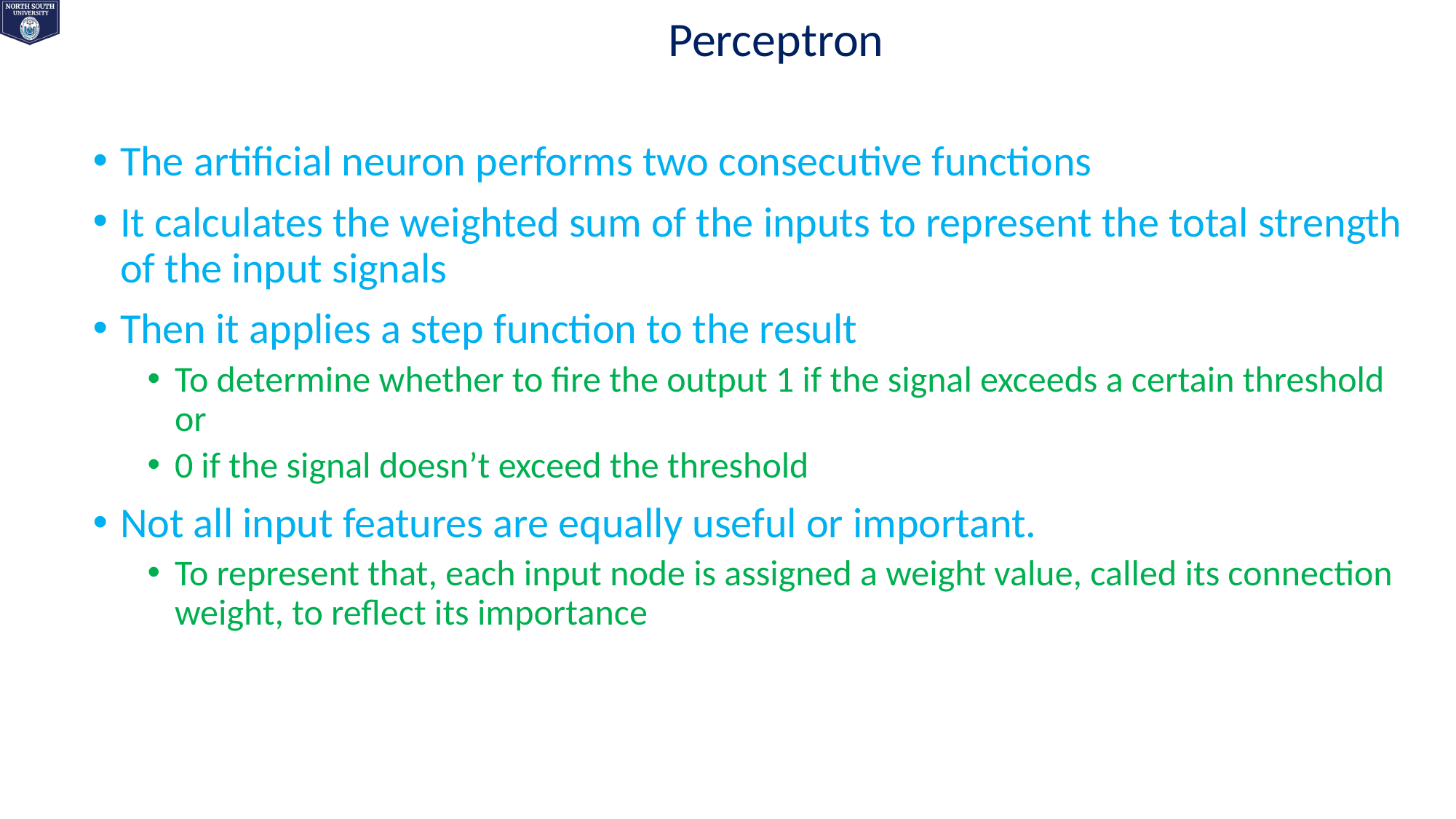

# Perceptron
The artificial neuron performs two consecutive functions
It calculates the weighted sum of the inputs to represent the total strength of the input signals
Then it applies a step function to the result
To determine whether to fire the output 1 if the signal exceeds a certain threshold or
0 if the signal doesn’t exceed the threshold
Not all input features are equally useful or important.
To represent that, each input node is assigned a weight value, called its connection weight, to reflect its importance